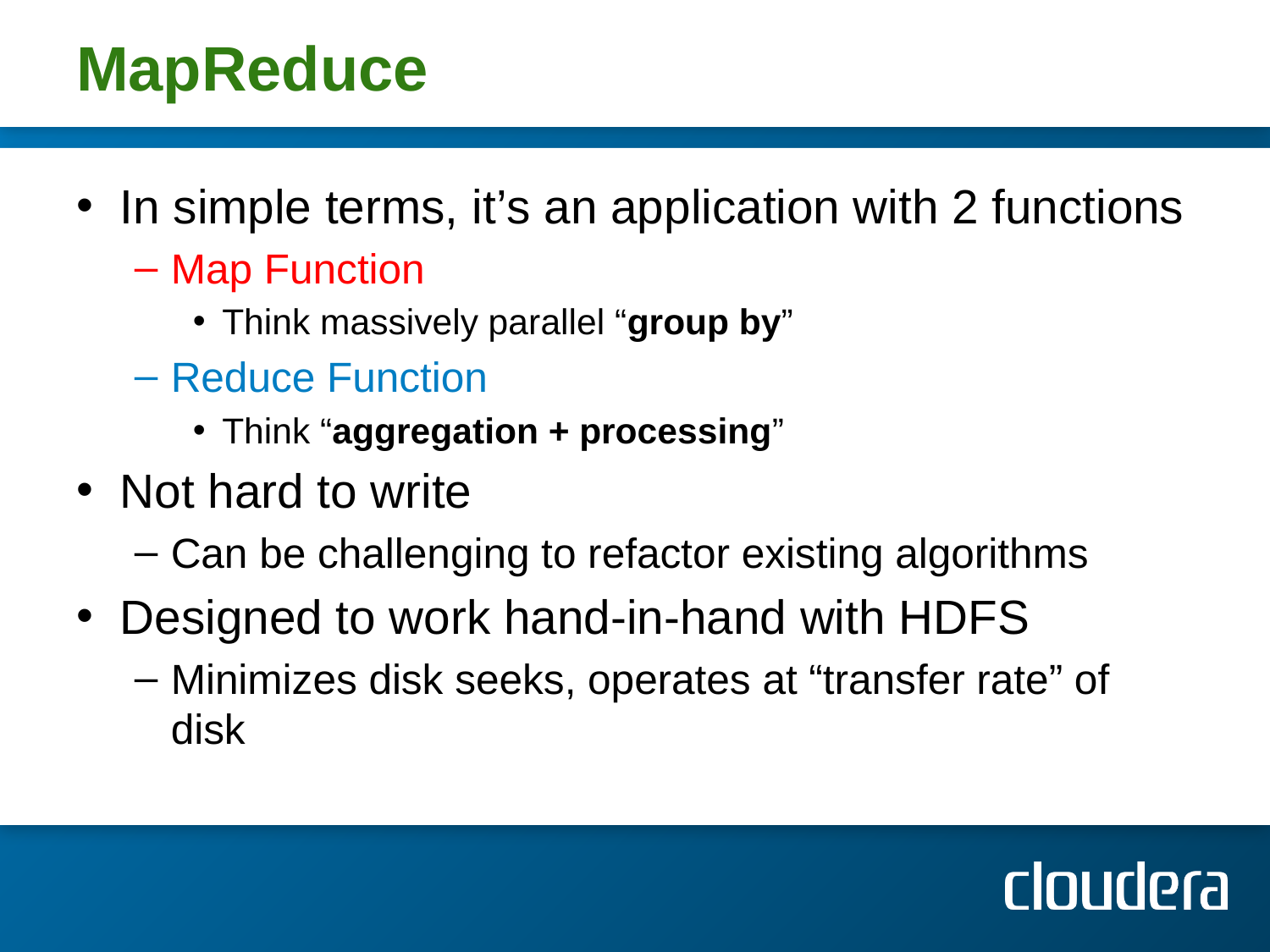

# MapReduce
In simple terms, it’s an application with 2 functions
Map Function
Think massively parallel “group by”
Reduce Function
Think “aggregation + processing”
Not hard to write
Can be challenging to refactor existing algorithms
Designed to work hand-in-hand with HDFS
Minimizes disk seeks, operates at “transfer rate” of disk